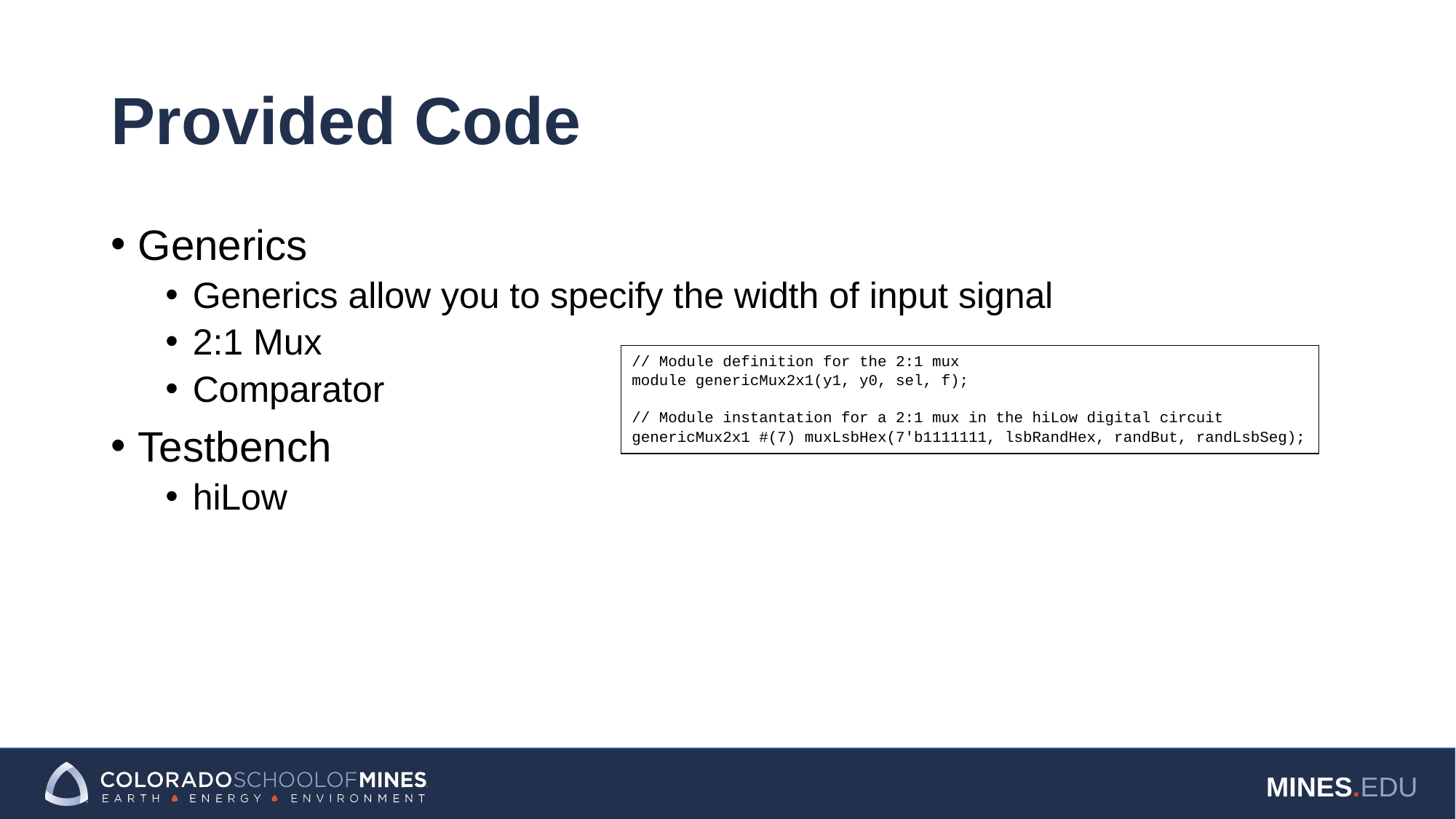

# Provided Code
Generics
Generics allow you to specify the width of input signal
2:1 Mux
Comparator
Testbench
hiLow

// Module definition for the 2:1 mux
module genericMux2x1(y1, y0, sel, f);

// Module instantation for a 2:1 mux in the hiLow digital circuit
genericMux2x1 #(7) muxLsbHex(7'b1111111, lsbRandHex, randBut, randLsbSeg);